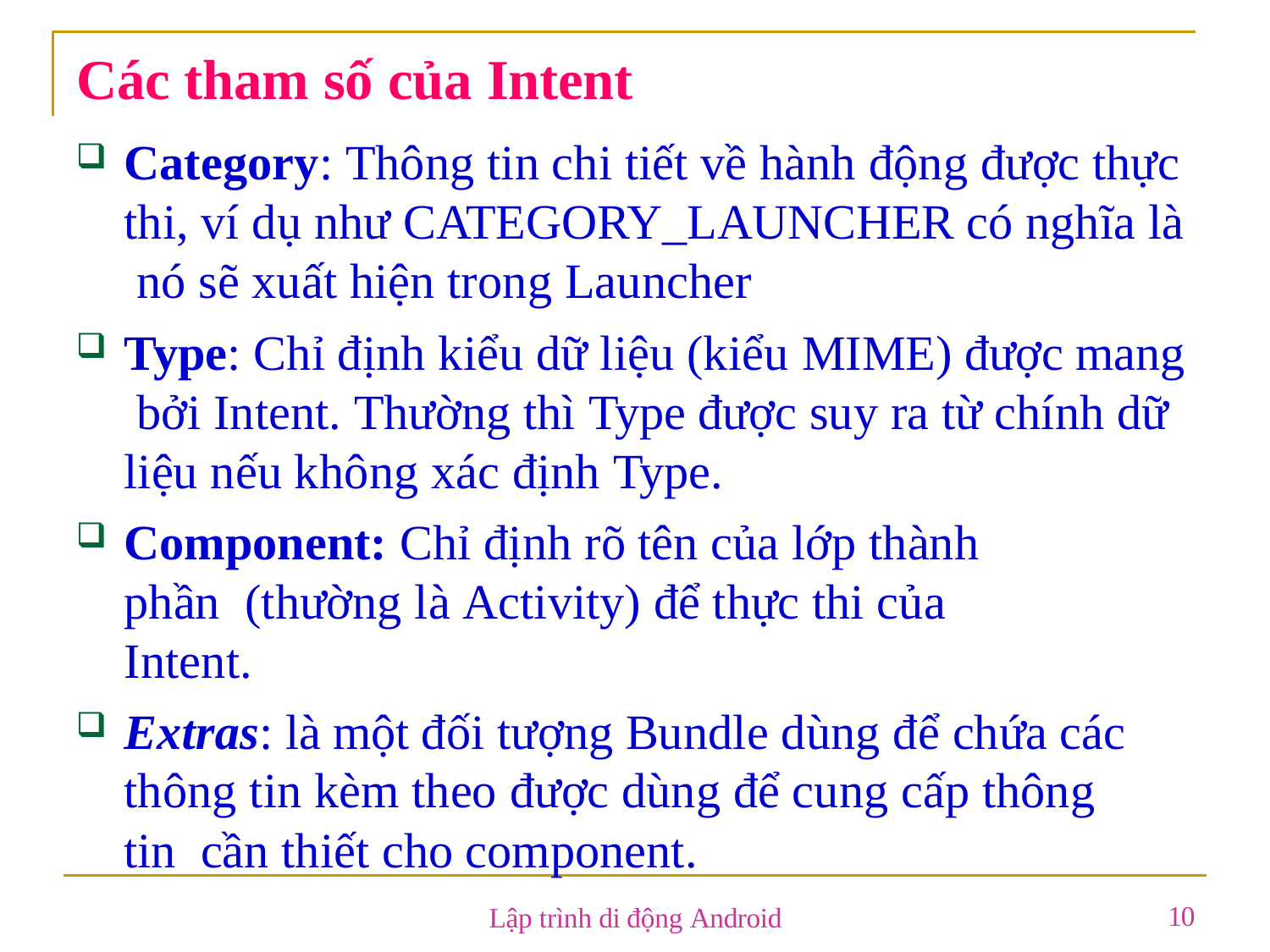

# Các tham số của Intent
Category: Thông tin chi tiết về hành động được thực  thi, ví dụ như CATEGORY_LAUNCHER có nghĩa là  nó sẽ xuất hiện trong Launcher
Type: Chỉ định kiểu dữ liệu (kiểu MIME) được mang  bởi Intent. Thường thì Type được suy ra từ chính dữ  liệu nếu không xác định Type.
Component: Chỉ định rõ tên của lớp thành phần  (thường là Activity) để thực thi của Intent.
Extras: là một đối tượng Bundle dùng để chứa các  thông tin kèm theo được dùng để cung cấp thông tin  cần thiết cho component.
10
Lập trình di động Android